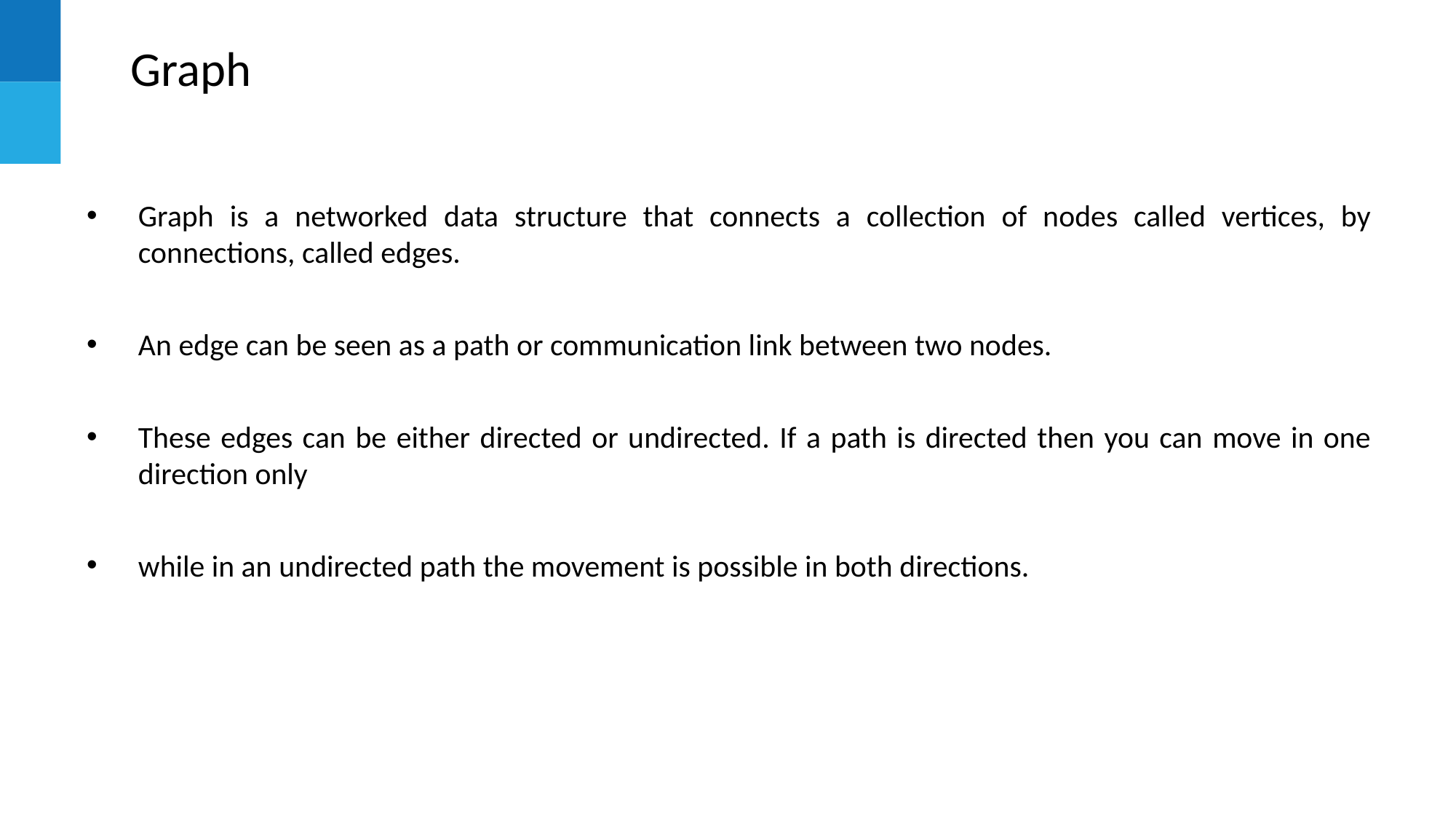

# Graph
Graph is a networked data structure that connects a collection of nodes called vertices, by connections, called edges.

An edge can be seen as a path or communication link between two nodes.

These edges can be either directed or undirected. If a path is directed then you can move in one direction only

while in an undirected path the movement is possible in both directions.